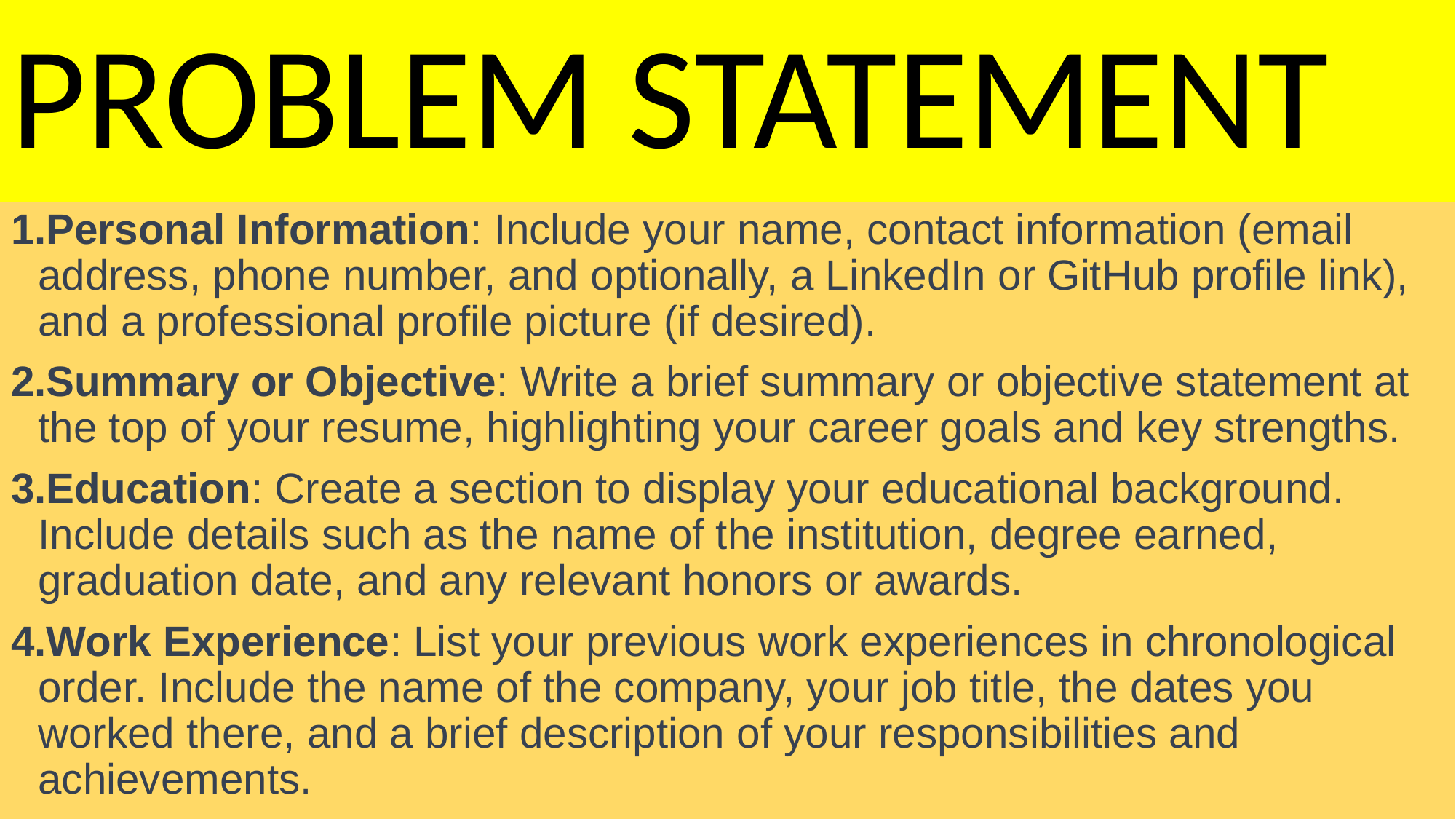

# PROBLEM STATEMENT
Personal Information: Include your name, contact information (email address, phone number, and optionally, a LinkedIn or GitHub profile link), and a professional profile picture (if desired).
Summary or Objective: Write a brief summary or objective statement at the top of your resume, highlighting your career goals and key strengths.
Education: Create a section to display your educational background. Include details such as the name of the institution, degree earned, graduation date, and any relevant honors or awards.
Work Experience: List your previous work experiences in chronological order. Include the name of the company, your job title, the dates you worked there, and a brief description of your responsibilities and achievements.